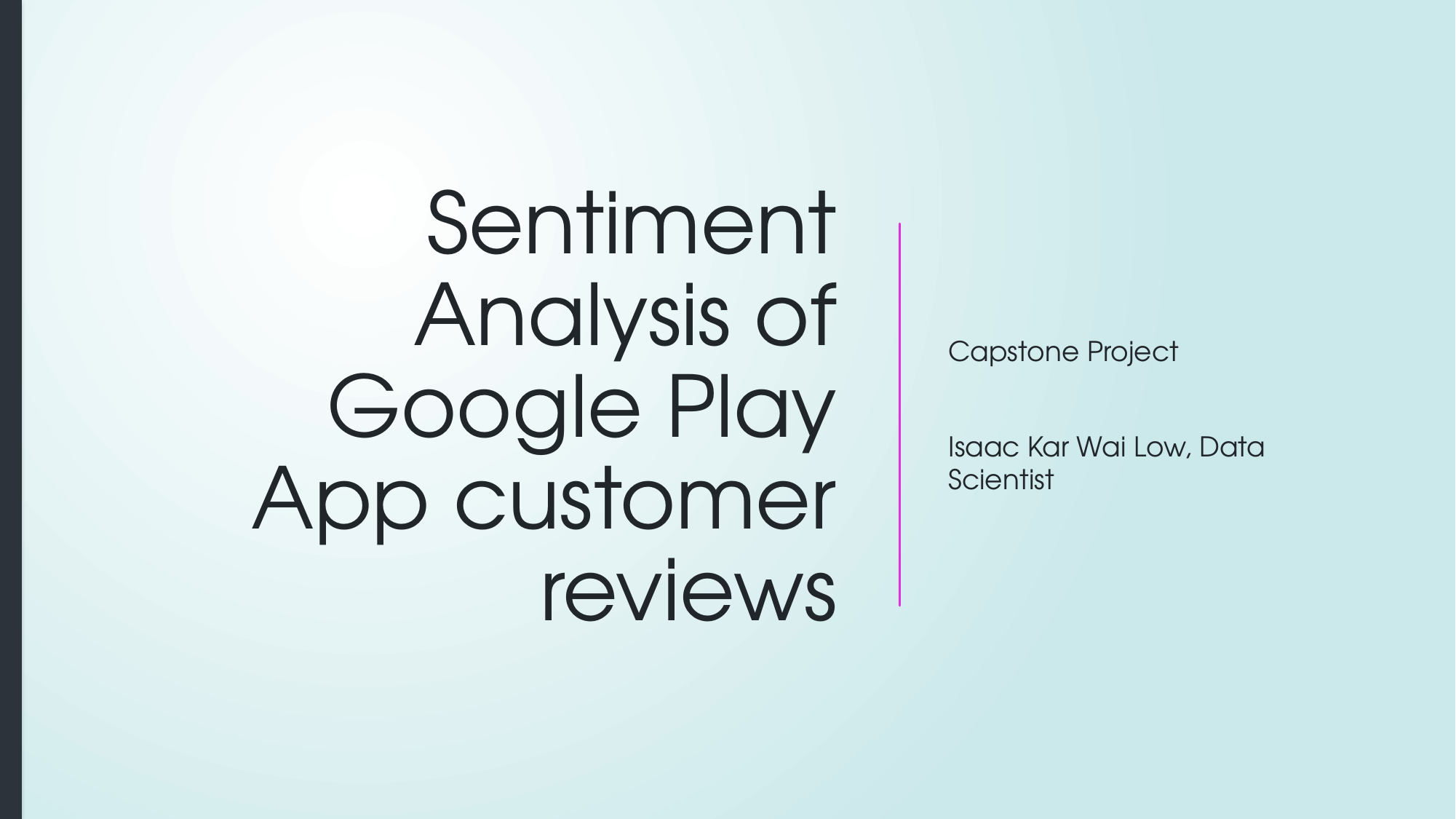

# Sentiment Analysis of Google Play App customer reviews
Capstone Project

Isaac Kar Wai Low, Data Scientist